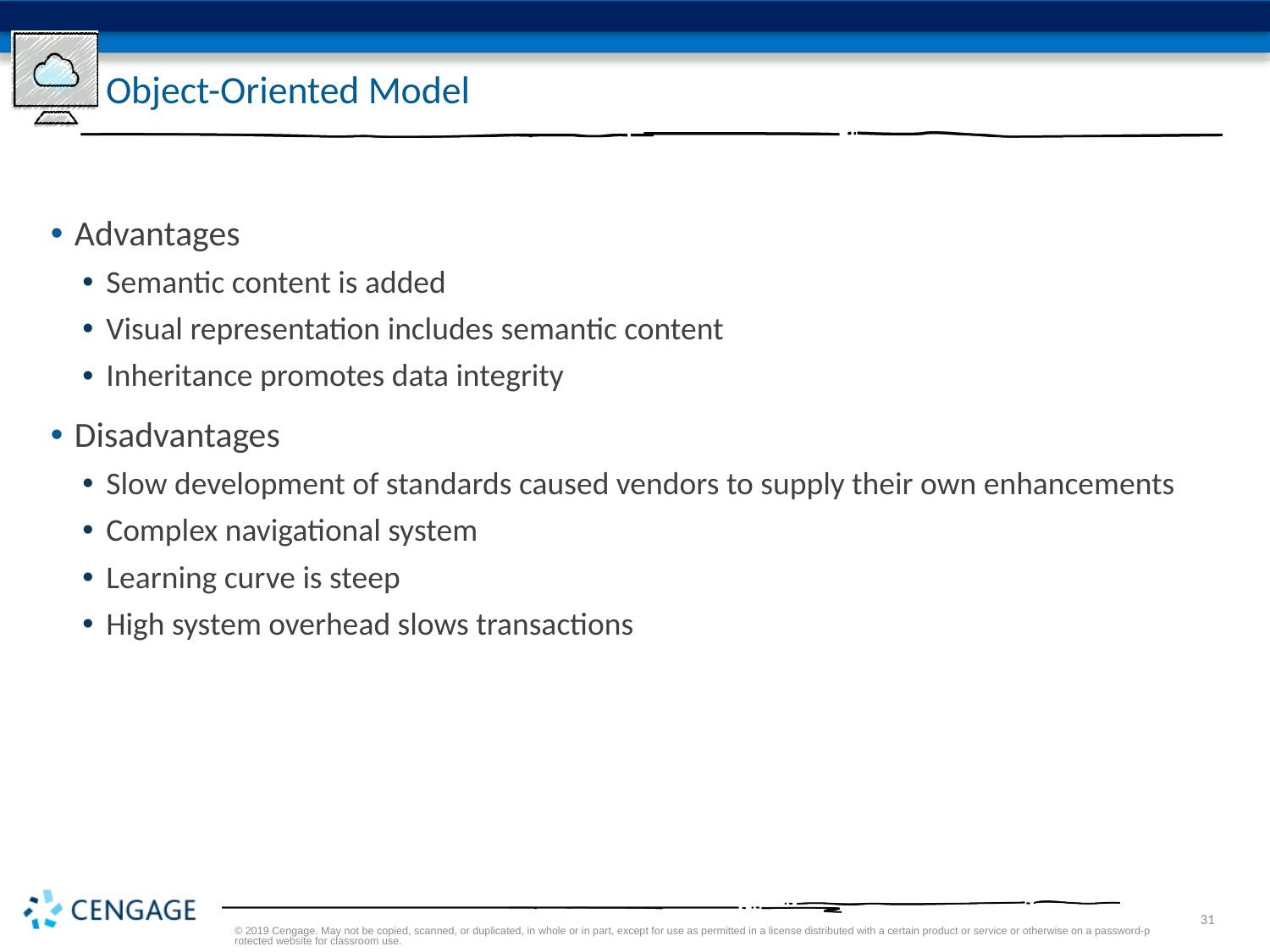

# Object-Oriented Model
Advantages
Semantic content is added
Visual representation includes semantic content
Inheritance promotes data integrity
Disadvantages
Slow development of standards caused vendors to supply their own enhancements
Complex navigational system
Learning curve is steep
High system overhead slows transactions

© 2019 Cengage. May not be copied, scanned, or duplicated, in whole or in part, except for use as permitted in a license distributed with a certain product or service or otherwise on a password-protected website for classroom use.